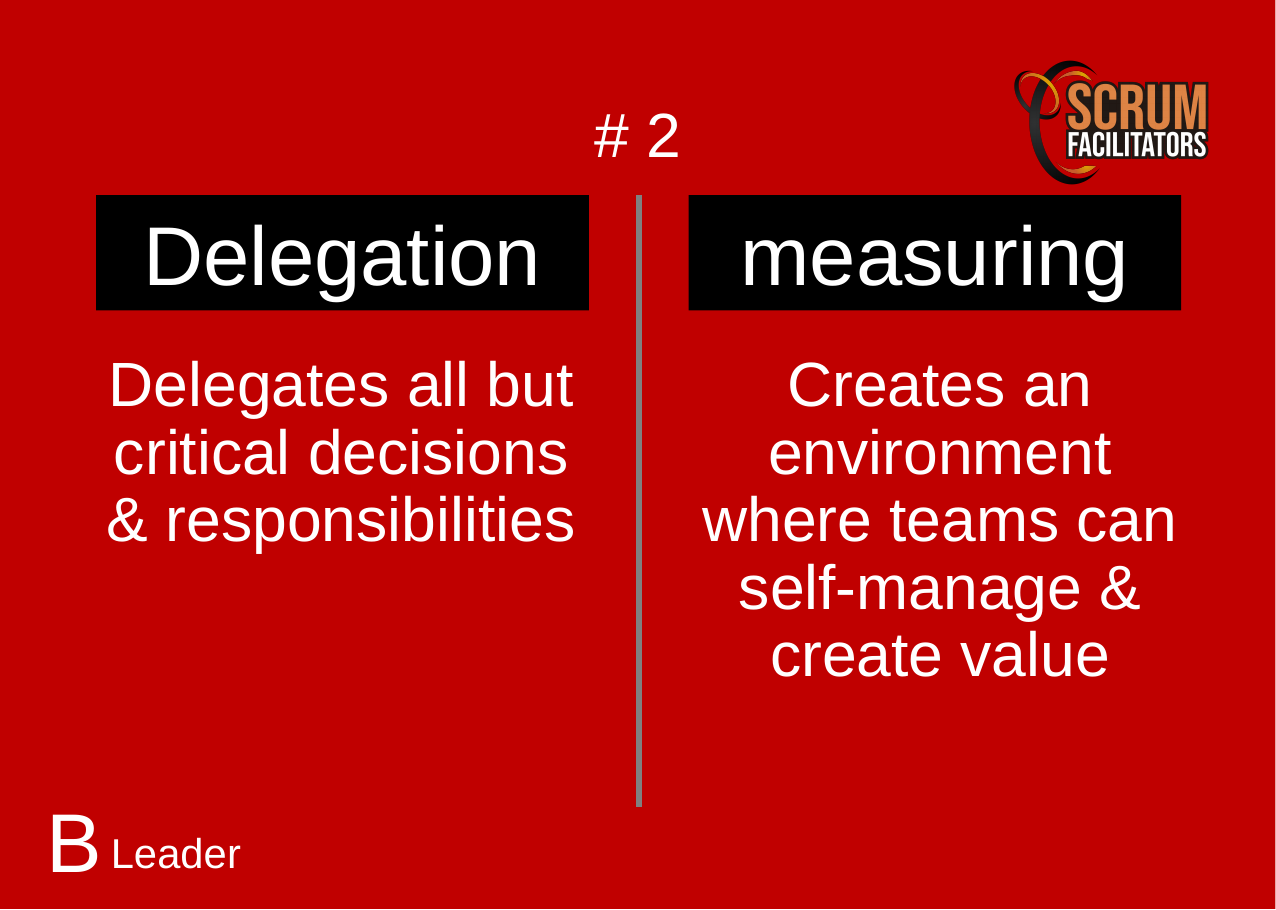

# 2
Delegation
measuring
Delegates all but critical decisions & responsibilities
Creates an environment where teams can self-manage & create value
B
Leader